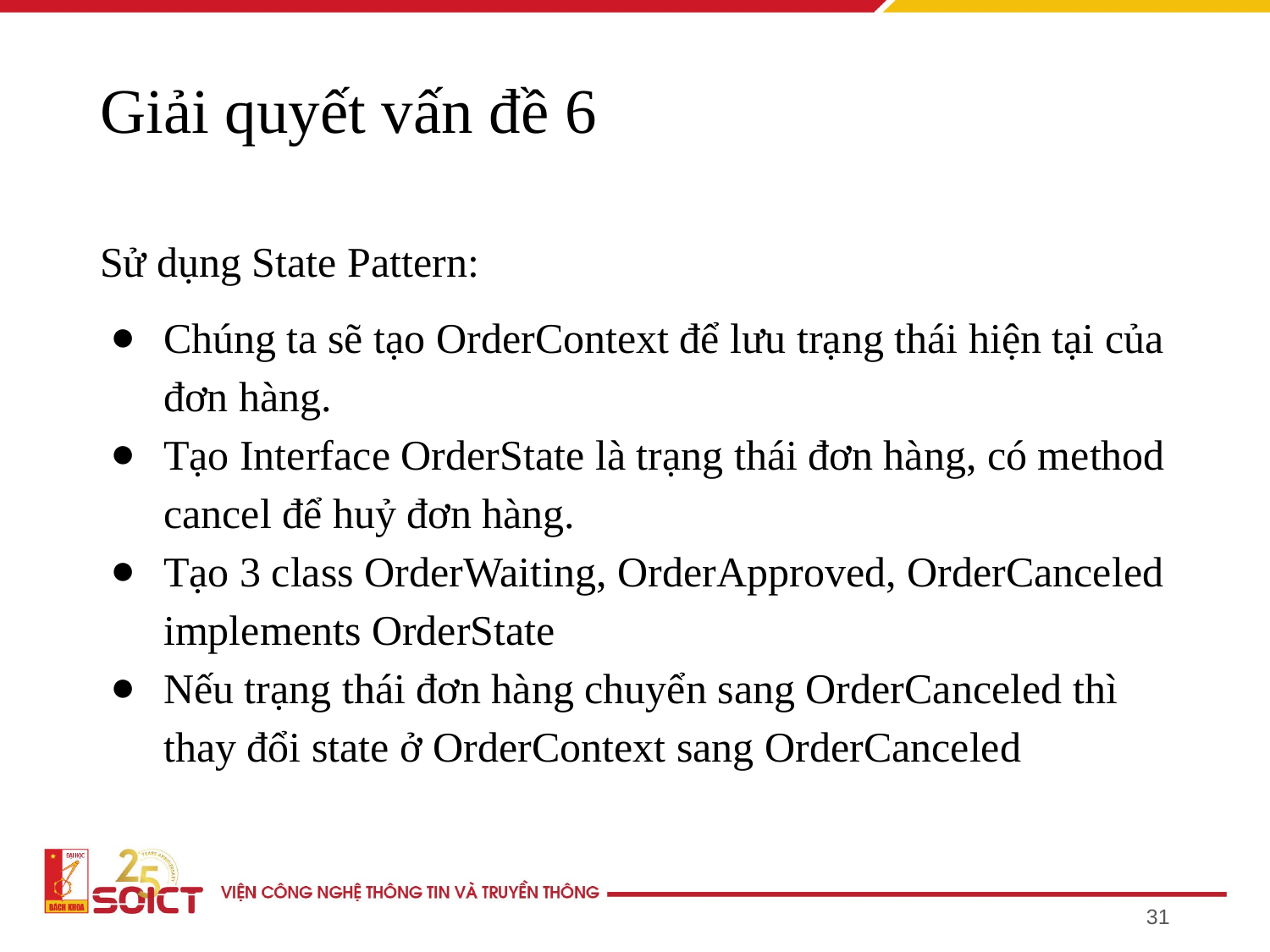

# Giải quyết vấn đề 6
Sử dụng State Pattern:
Chúng ta sẽ tạo OrderContext để lưu trạng thái hiện tại của đơn hàng.
Tạo Interface OrderState là trạng thái đơn hàng, có method cancel để huỷ đơn hàng.
Tạo 3 class OrderWaiting, OrderApproved, OrderCanceled implements OrderState
Nếu trạng thái đơn hàng chuyển sang OrderCanceled thì thay đổi state ở OrderContext sang OrderCanceled
31